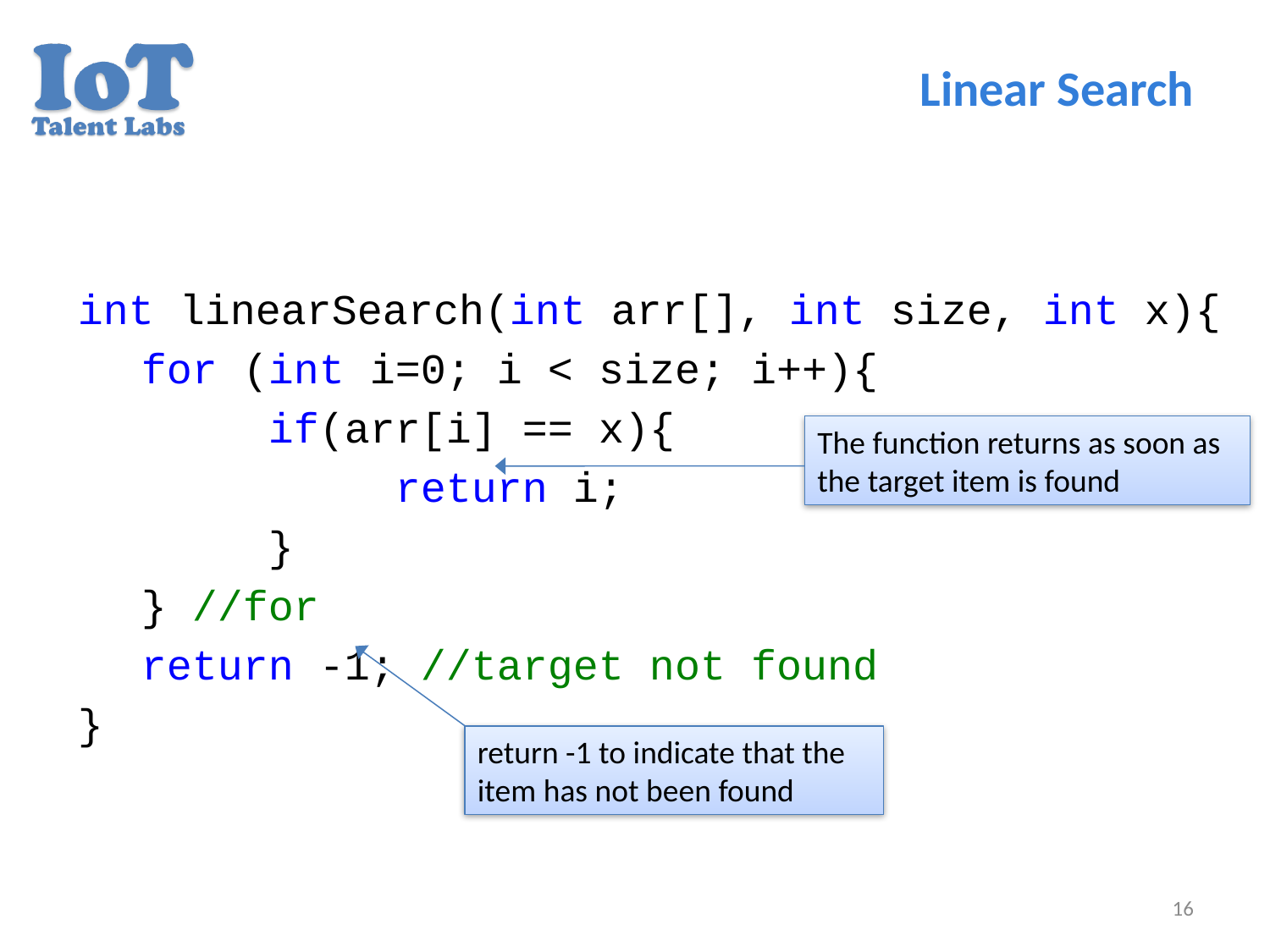

# Linear Search
int linearSearch(int arr[], int size, int x){
	for (int i=0; i < size; i++){
		if(arr[i] == x){
			return i;
		}
	} //for
	return -1; //target not found
}
The function returns as soon as the target item is found

return -1 to indicate that the item has not been found

16